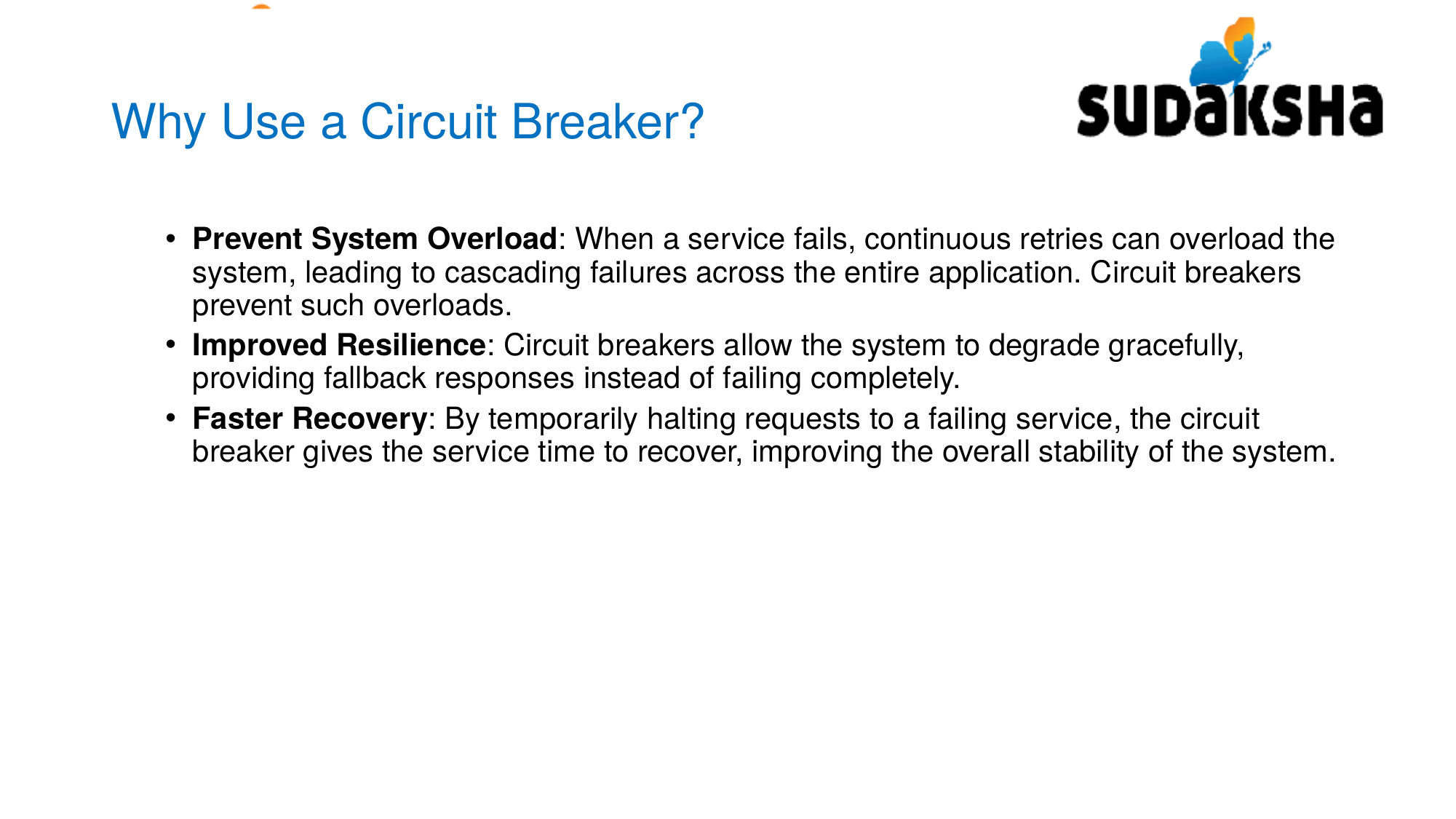

# Why Use a Circuit Breaker?
Prevent System Overload: When a service fails, continuous retries can overload the system, leading to cascading failures across the entire application. Circuit breakers prevent such overloads.
Improved Resilience: Circuit breakers allow the system to degrade gracefully, providing fallback responses instead of failing completely.
Faster Recovery: By temporarily halting requests to a failing service, the circuit breaker gives the service time to recover, improving the overall stability of the system.